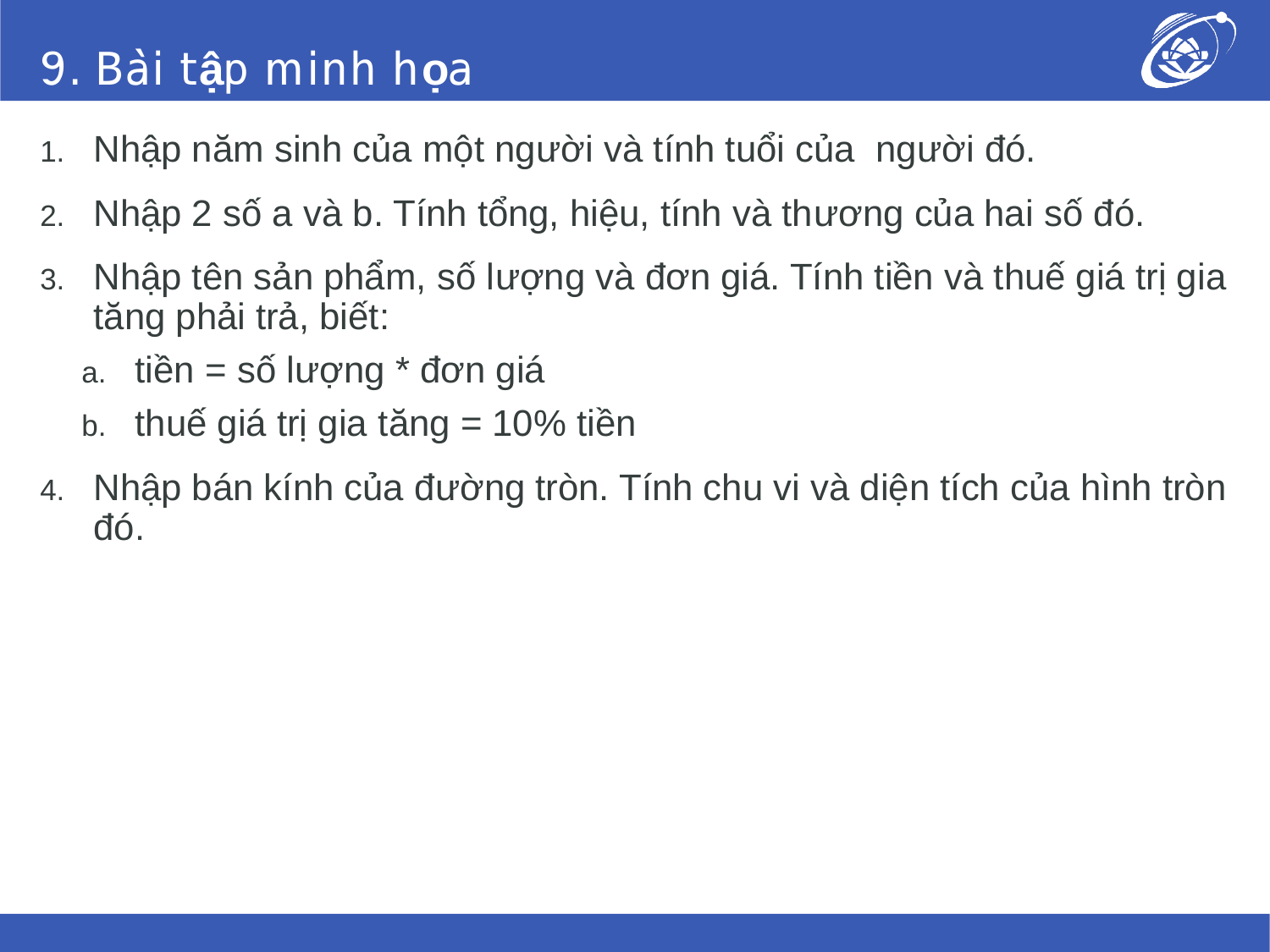

# 9. Bài tập minh họa
Nhập năm sinh của một người và tính tuổi của  người đó.
Nhập 2 số a và b. Tính tổng, hiệu, tính và thương của hai số đó.
Nhập tên sản phẩm, số lượng và đơn giá. Tính tiền và thuế giá trị gia tăng phải trả, biết:
tiền = số lượng * đơn giá
thuế giá trị gia tăng = 10% tiền
Nhập bán kính của đường tròn. Tính chu vi và diện tích của hình tròn đó.